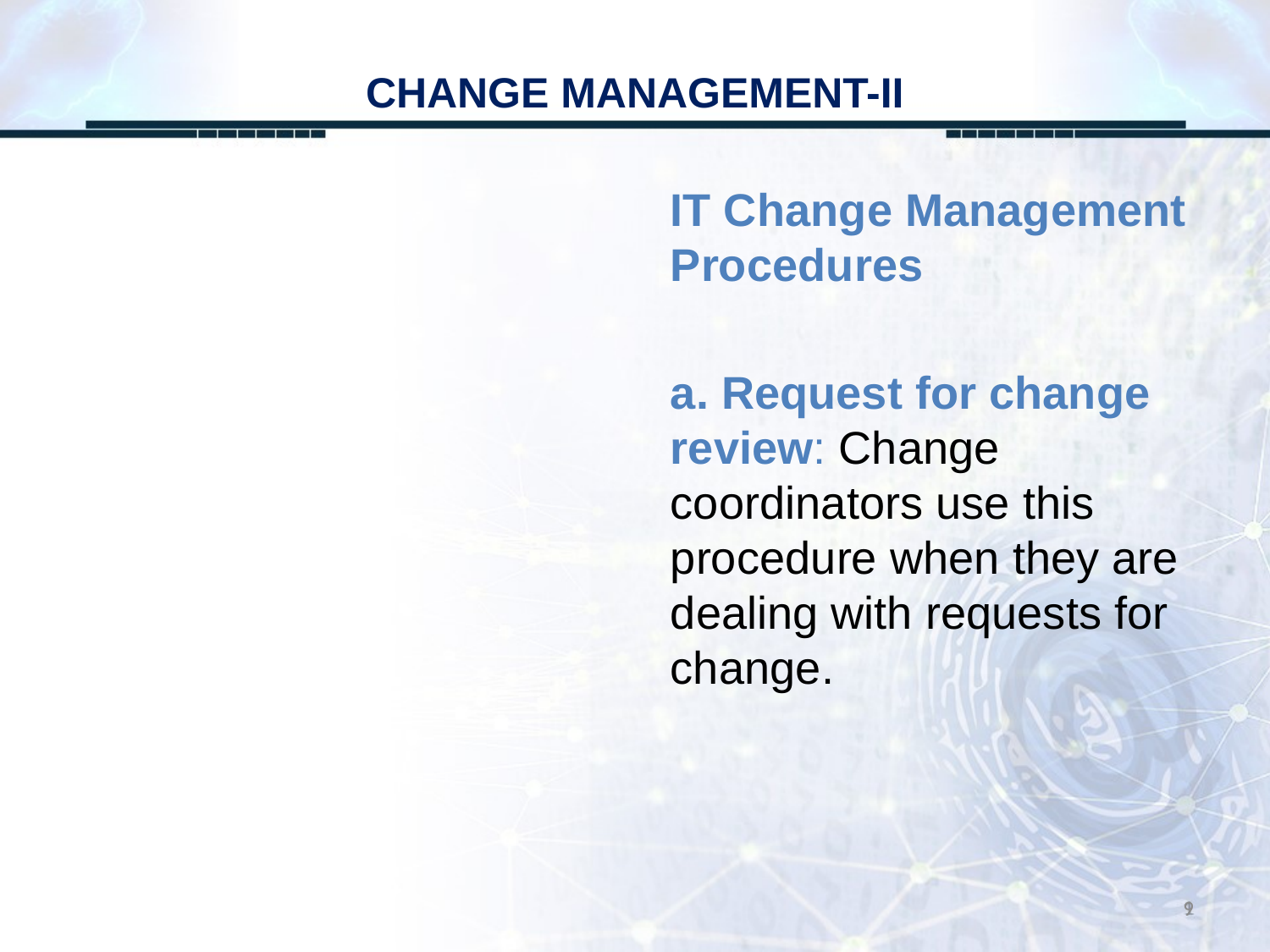

# CHANGE MANAGEMENT-II
IT Change Management Procedures

a. Request for change review: Change coordinators use this procedure when they are dealing with requests for change.

9